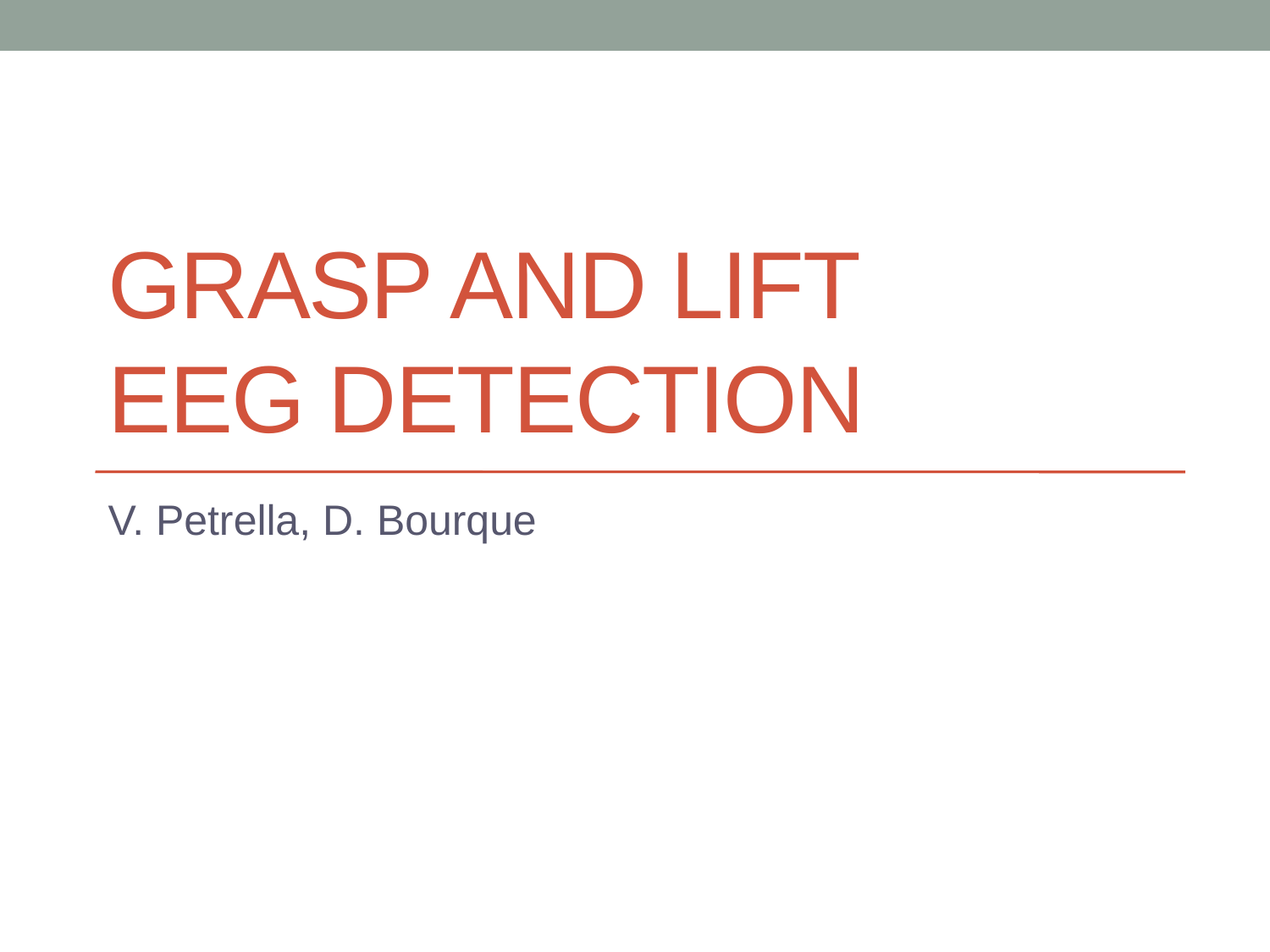

# Grasp and Lift EEG Detection
V. Petrella, D. Bourque